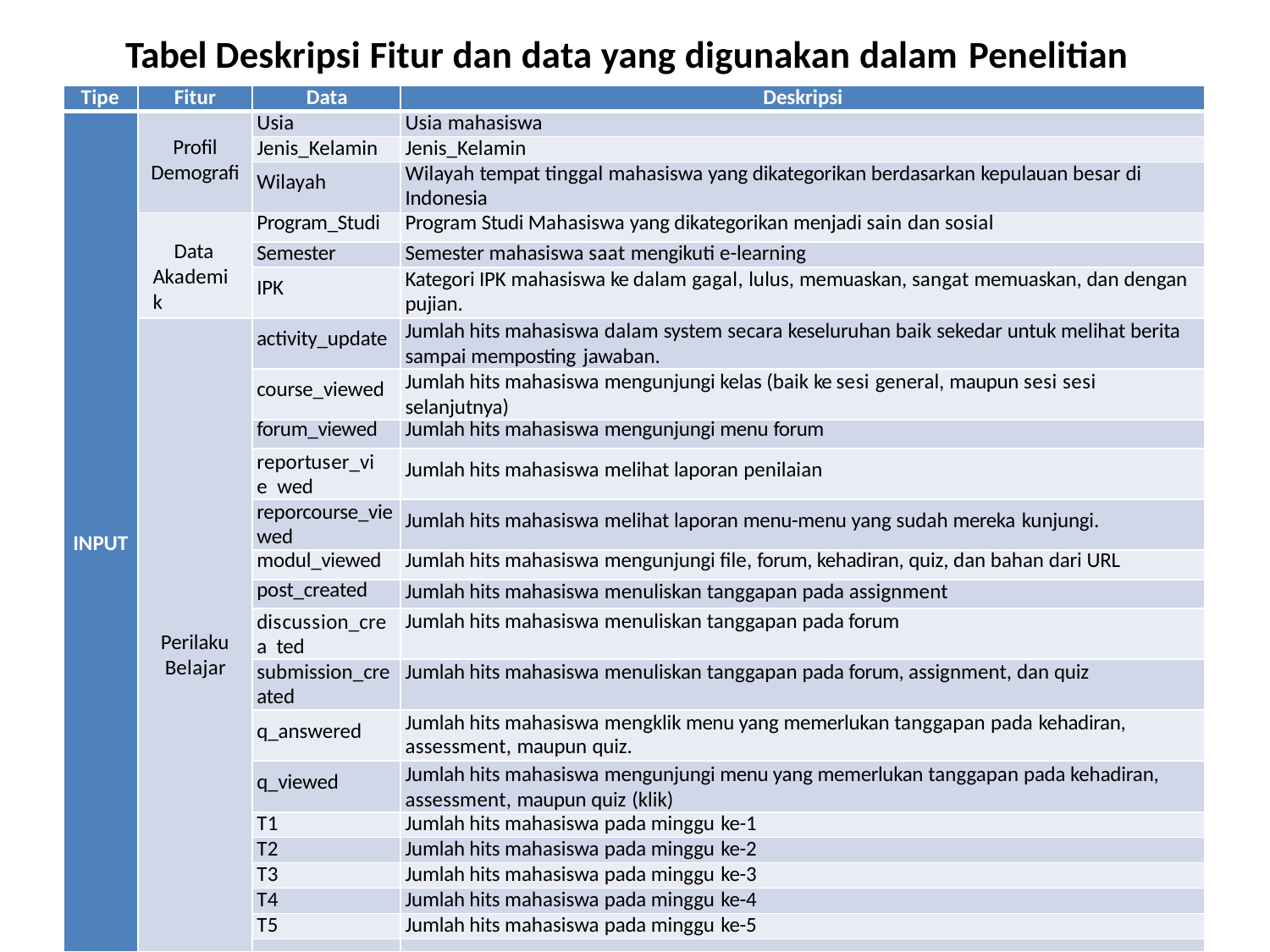

# Tabel Deskripsi Fitur dan data yang digunakan dalam Penelitian
| Tipe | Fitur | Data | Deskripsi |
| --- | --- | --- | --- |
| INPUT | Profil Demografi | Usia | Usia mahasiswa |
|  |  | Jenis\_Kelamin | Jenis\_Kelamin |
|  |  | Wilayah | Wilayah tempat tinggal mahasiswa yang dikategorikan berdasarkan kepulauan besar di Indonesia |
|  | Data Akademik | Program\_Studi | Program Studi Mahasiswa yang dikategorikan menjadi sain dan sosial |
|  |  | Semester | Semester mahasiswa saat mengikuti e-learning |
|  |  | IPK | Kategori IPK mahasiswa ke dalam gagal, lulus, memuaskan, sangat memuaskan, dan dengan pujian. |
|  | Perilaku Belajar | activity\_update | Jumlah hits mahasiswa dalam system secara keseluruhan baik sekedar untuk melihat berita sampai memposting jawaban. |
|  |  | course\_viewed | Jumlah hits mahasiswa mengunjungi kelas (baik ke sesi general, maupun sesi sesi selanjutnya) |
|  |  | forum\_viewed | Jumlah hits mahasiswa mengunjungi menu forum |
|  |  | reportuser\_vie wed | Jumlah hits mahasiswa melihat laporan penilaian |
|  |  | reporcourse\_vie wed | Jumlah hits mahasiswa melihat laporan menu-menu yang sudah mereka kunjungi. |
|  |  | modul\_viewed | Jumlah hits mahasiswa mengunjungi file, forum, kehadiran, quiz, dan bahan dari URL |
|  |  | post\_created | Jumlah hits mahasiswa menuliskan tanggapan pada assignment |
|  |  | discussion\_crea ted | Jumlah hits mahasiswa menuliskan tanggapan pada forum |
|  |  | submission\_cre ated | Jumlah hits mahasiswa menuliskan tanggapan pada forum, assignment, dan quiz |
|  |  | q\_answered | Jumlah hits mahasiswa mengklik menu yang memerlukan tanggapan pada kehadiran, assessment, maupun quiz. |
|  |  | q\_viewed | Jumlah hits mahasiswa mengunjungi menu yang memerlukan tanggapan pada kehadiran, assessment, maupun quiz (klik) |
|  |  | T1 | Jumlah hits mahasiswa pada minggu ke-1 |
|  |  | T2 | Jumlah hits mahasiswa pada minggu ke-2 |
|  |  | T3 | Jumlah hits mahasiswa pada minggu ke-3 |
|  |  | T4 | Jumlah hits mahasiswa pada minggu ke-4 |
|  |  | T5 | Jumlah hits mahasiswa pada minggu ke-5 |
|  |  |  |  |